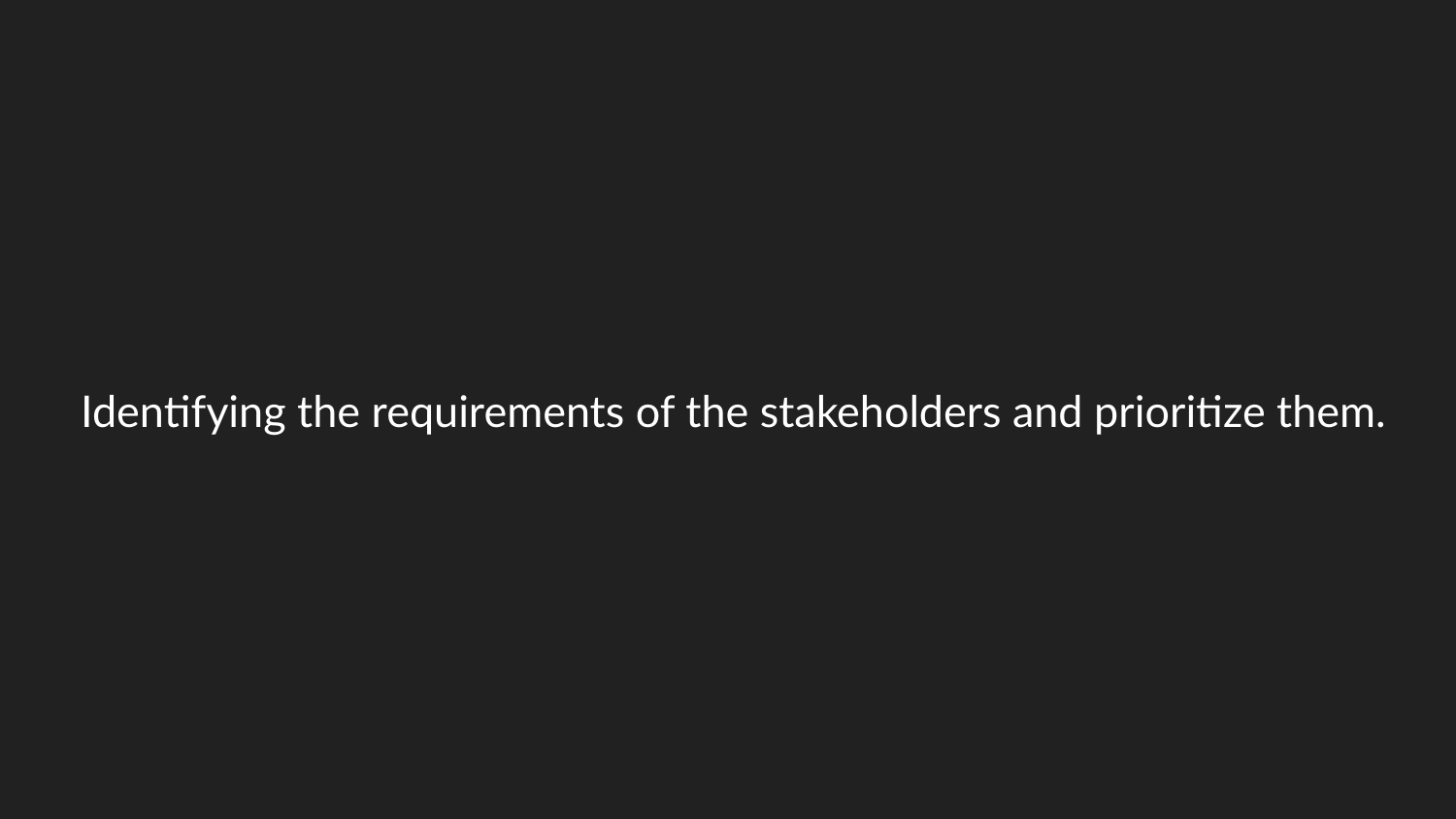

# Identifying the requirements of the stakeholders and prioritize them.